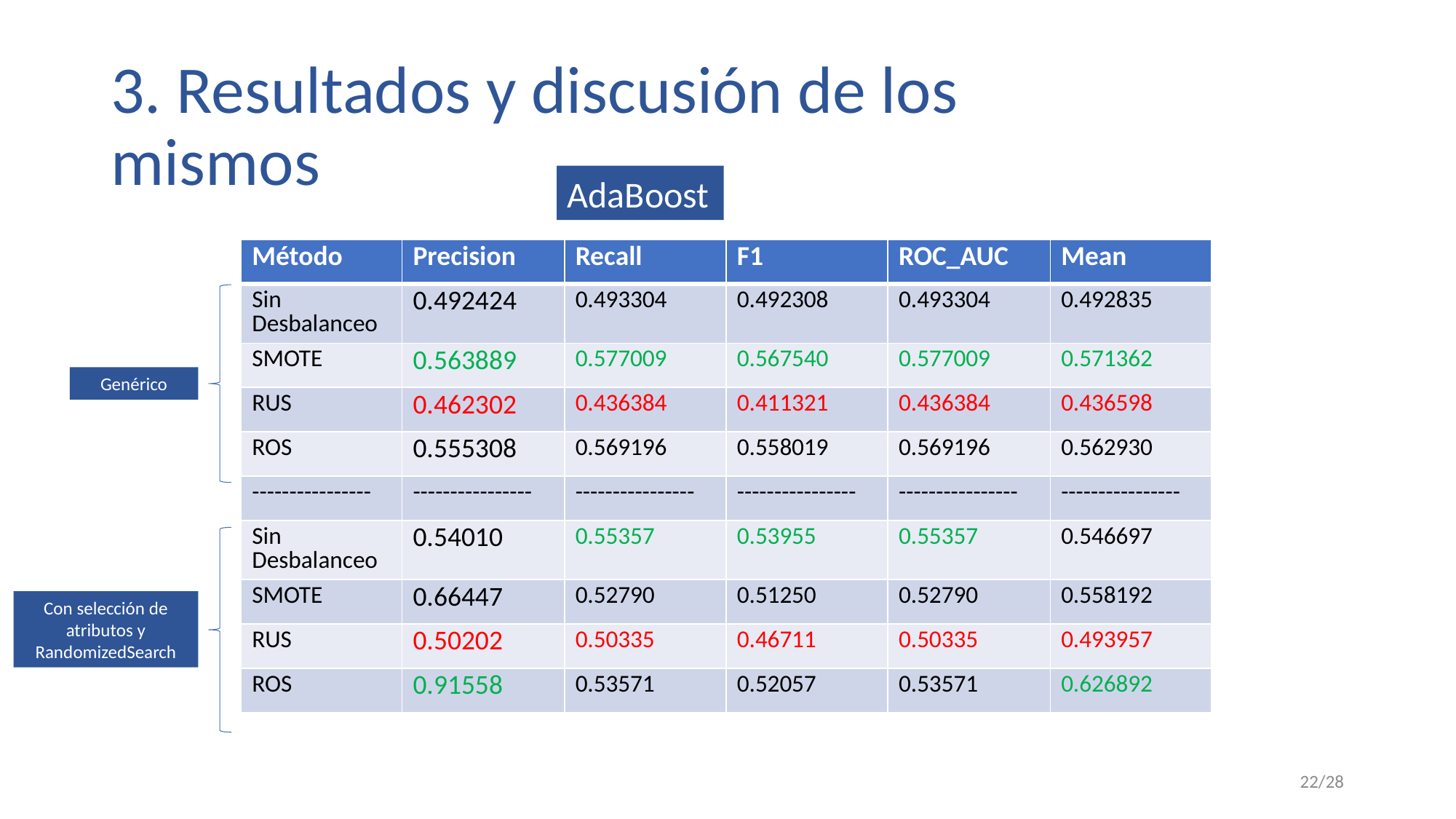

3. Resultados y discusión de los mismos
AdaBoost
| Método | Precision | Recall | F1 | ROC\_AUC | Mean |
| --- | --- | --- | --- | --- | --- |
| Sin Desbalanceo | 0.492424 | 0.493304 | 0.492308 | 0.493304 | 0.492835 |
| SMOTE | 0.563889 | 0.577009 | 0.567540 | 0.577009 | 0.571362 |
| RUS | 0.462302 | 0.436384 | 0.411321 | 0.436384 | 0.436598 |
| ROS | 0.555308 | 0.569196 | 0.558019 | 0.569196 | 0.562930 |
| ---------------- | ---------------- | ---------------- | ---------------- | ---------------- | ---------------- |
| Sin Desbalanceo | 0.54010 | 0.55357 | 0.53955 | 0.55357 | 0.546697 |
| SMOTE | 0.66447 | 0.52790 | 0.51250 | 0.52790 | 0.558192 |
| RUS | 0.50202 | 0.50335 | 0.46711 | 0.50335 | 0.493957 |
| ROS | 0.91558 | 0.53571 | 0.52057 | 0.53571 | 0.626892 |

Genérico

Con selección de atributos y RandomizedSearch
22/28